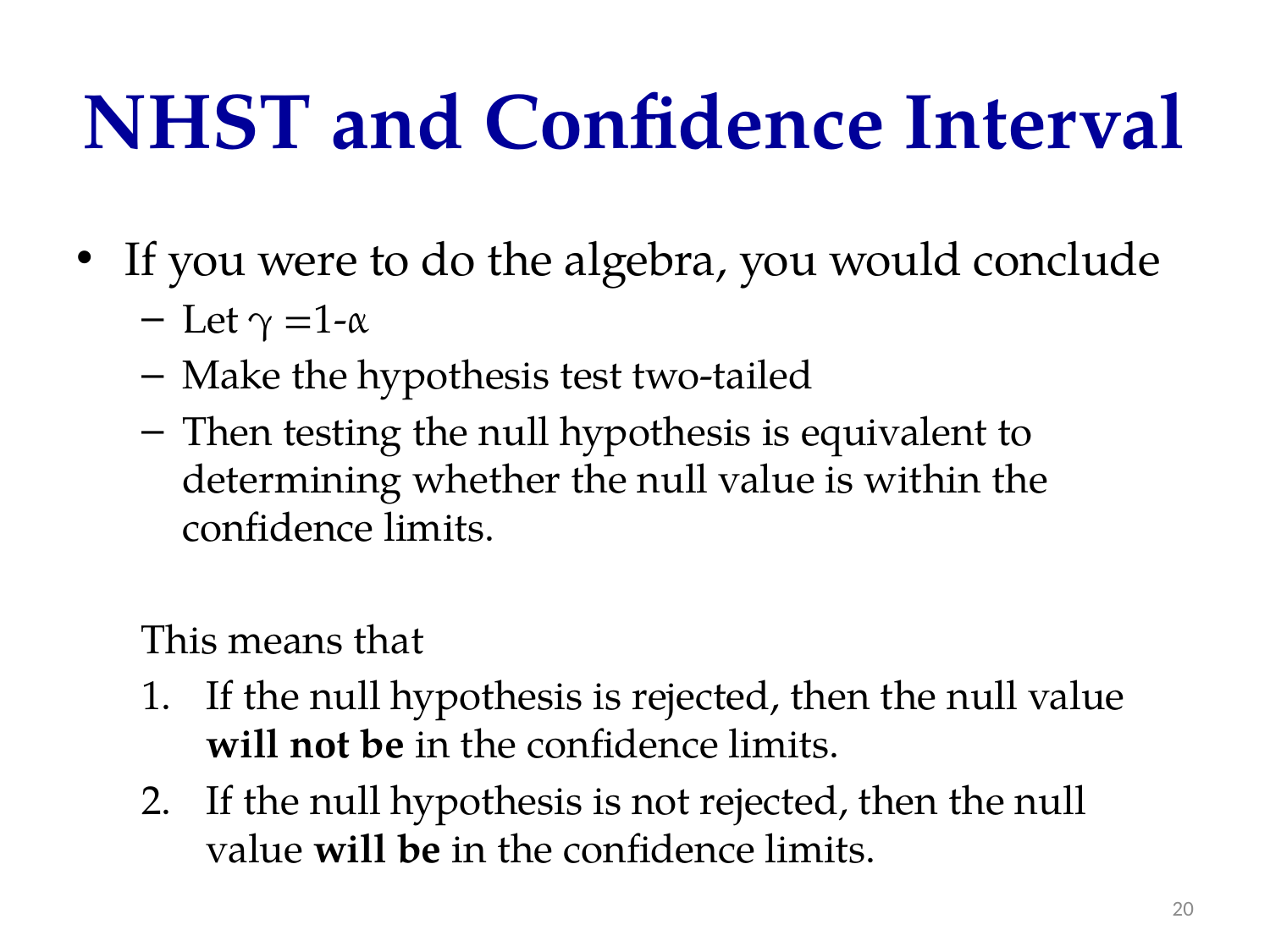

# NHST and Confidence Interval
If you were to do the algebra, you would conclude
Let γ =1-α
Make the hypothesis test two-tailed
Then testing the null hypothesis is equivalent to determining whether the null value is within the confidence limits.

This means that
If the null hypothesis is rejected, then the null value will not be in the confidence limits.
If the null hypothesis is not rejected, then the null value will be in the confidence limits.

20